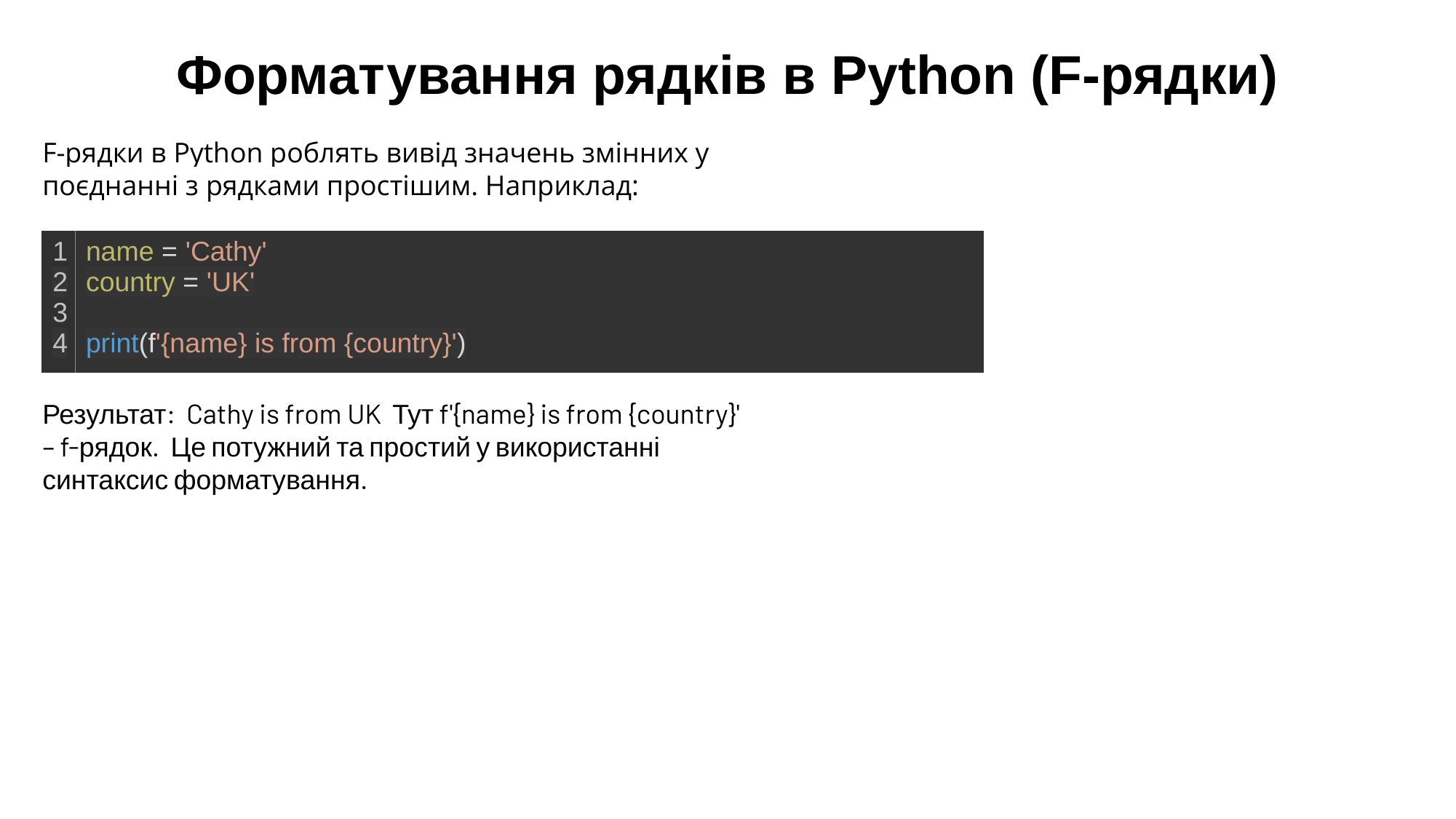

Форматування рядків в Python (F-рядки)
F-рядки в Python роблять вивід значень змінних у поєднанні з рядками простішим. Наприклад:
| 1 2 3 4 | name = 'Cathy' country = 'UK'   print(f'{name} is from {country}') |
| --- | --- |
Результат:  Cathy is from UK  Тут f'{name} is from {country}' – f-рядок.  Це потужний та простий у використанні синтаксис форматування.